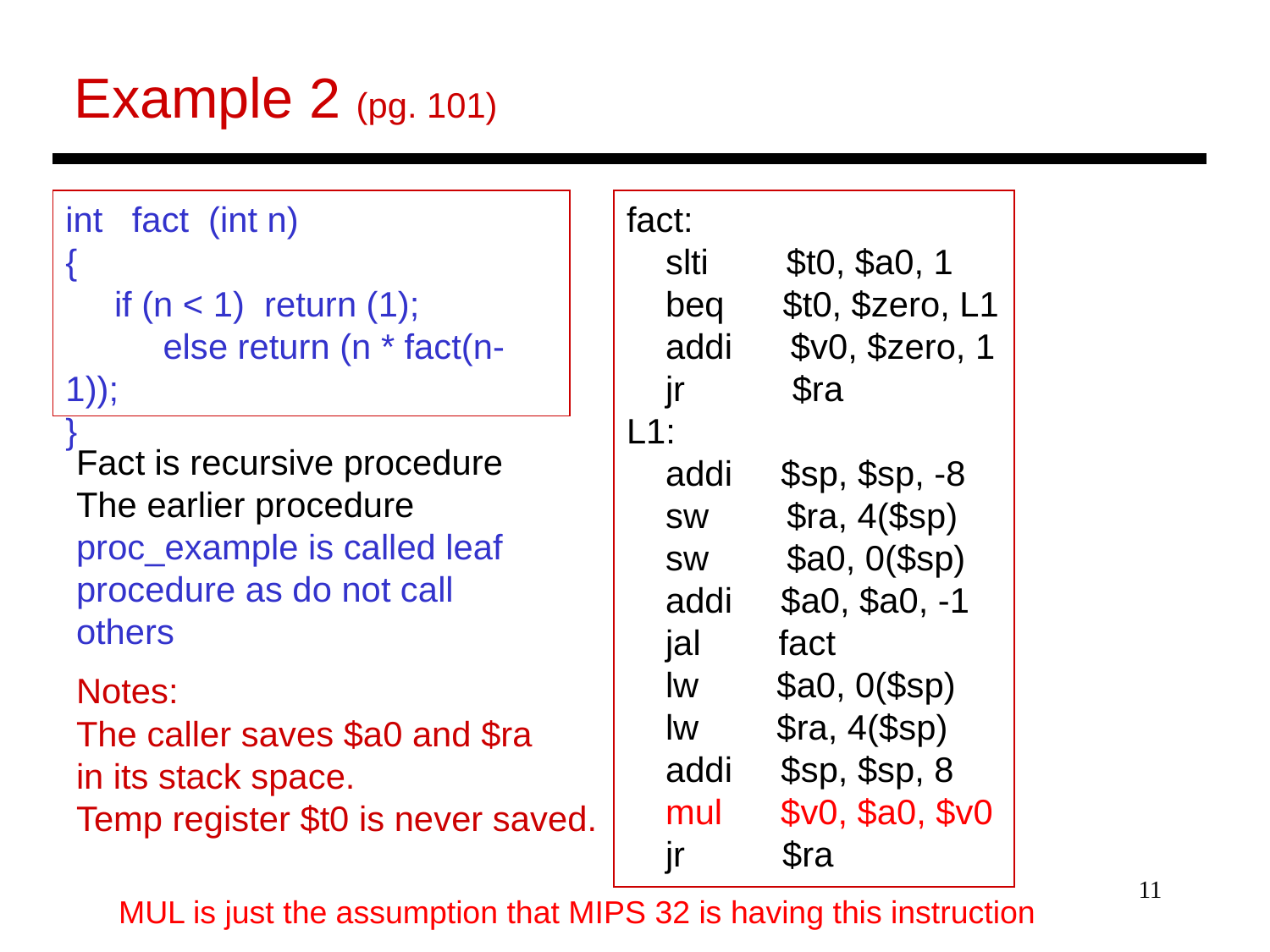

Example 2 (pg. 101)
int   fact  (int n)
{
     if (n < 1)  return (1);
          else return (n * fact(n-1));
}
fact:
    slti        $t0, $a0, 1
    beq      $t0, $zero, L1
    addi      $v0, $zero, 1
    jr           $ra
L1:
    addi     $sp, $sp, -8
    sw        $ra, 4($sp)
    sw        $a0, 0($sp)
    addi     $a0, $a0, -1
    jal        fact
    lw        $a0, 0($sp)
    lw        $ra, 4($sp)
    addi     $sp, $sp, 8
    mul      $v0, $a0, $v0
    jr          $ra
Fact is recursive procedure
The earlier procedure proc_example is called leaf procedure as do not call others
Notes:
The caller saves $a0 and $ra
in its stack space.
Temp register $t0 is never saved.
11
MUL is just the assumption that MIPS 32 is having this instruction